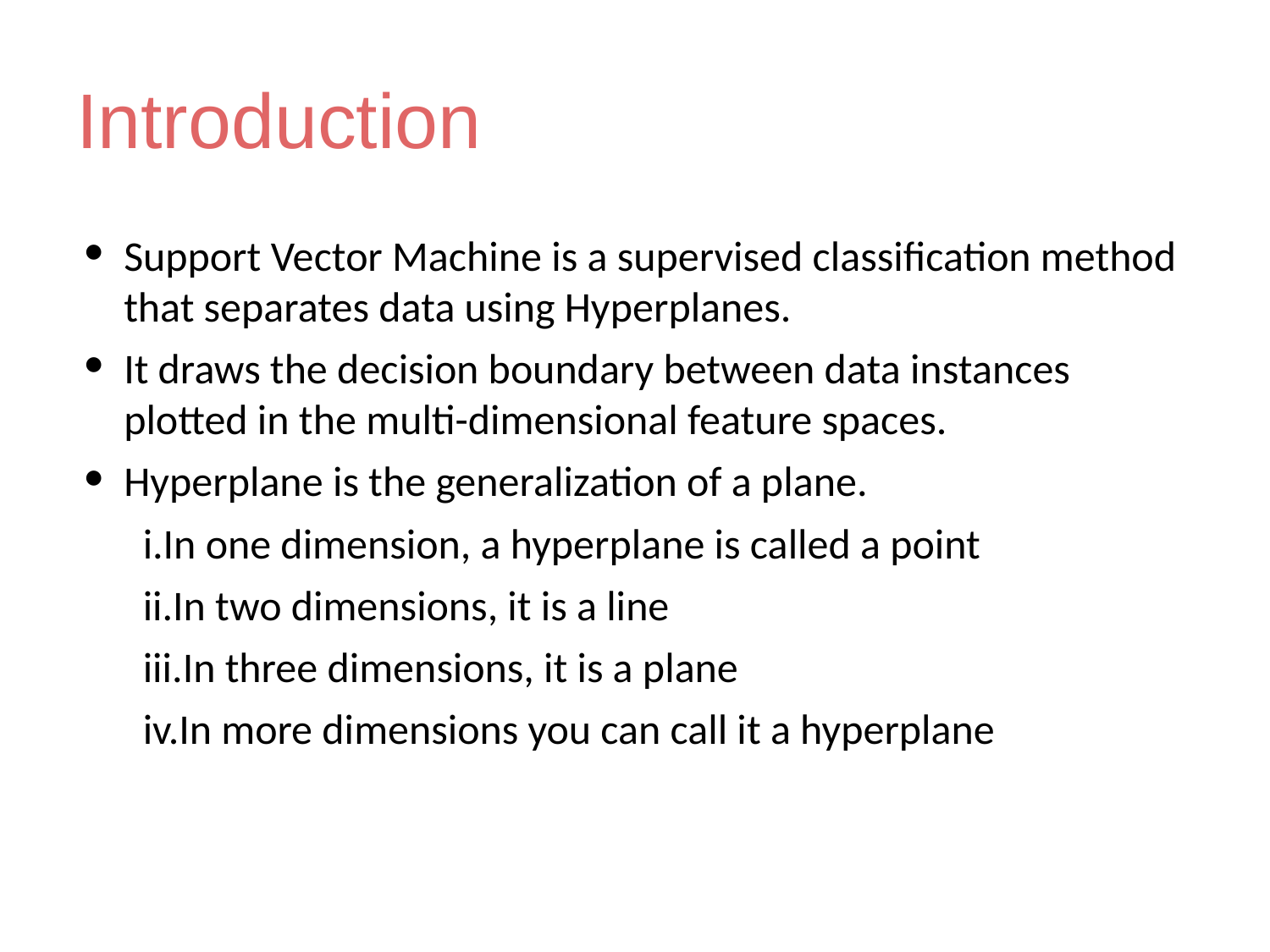

# Introduction
Support Vector Machine is a supervised classification method that separates data using Hyperplanes.
It draws the decision boundary between data instances plotted in the multi-dimensional feature spaces.
Hyperplane is the generalization of a plane.
  i.In one dimension, a hyperplane is called a point
  ii.In two dimensions, it is a line
  iii.In three dimensions, it is a plane
  iv.In more dimensions you can call it a hyperplane